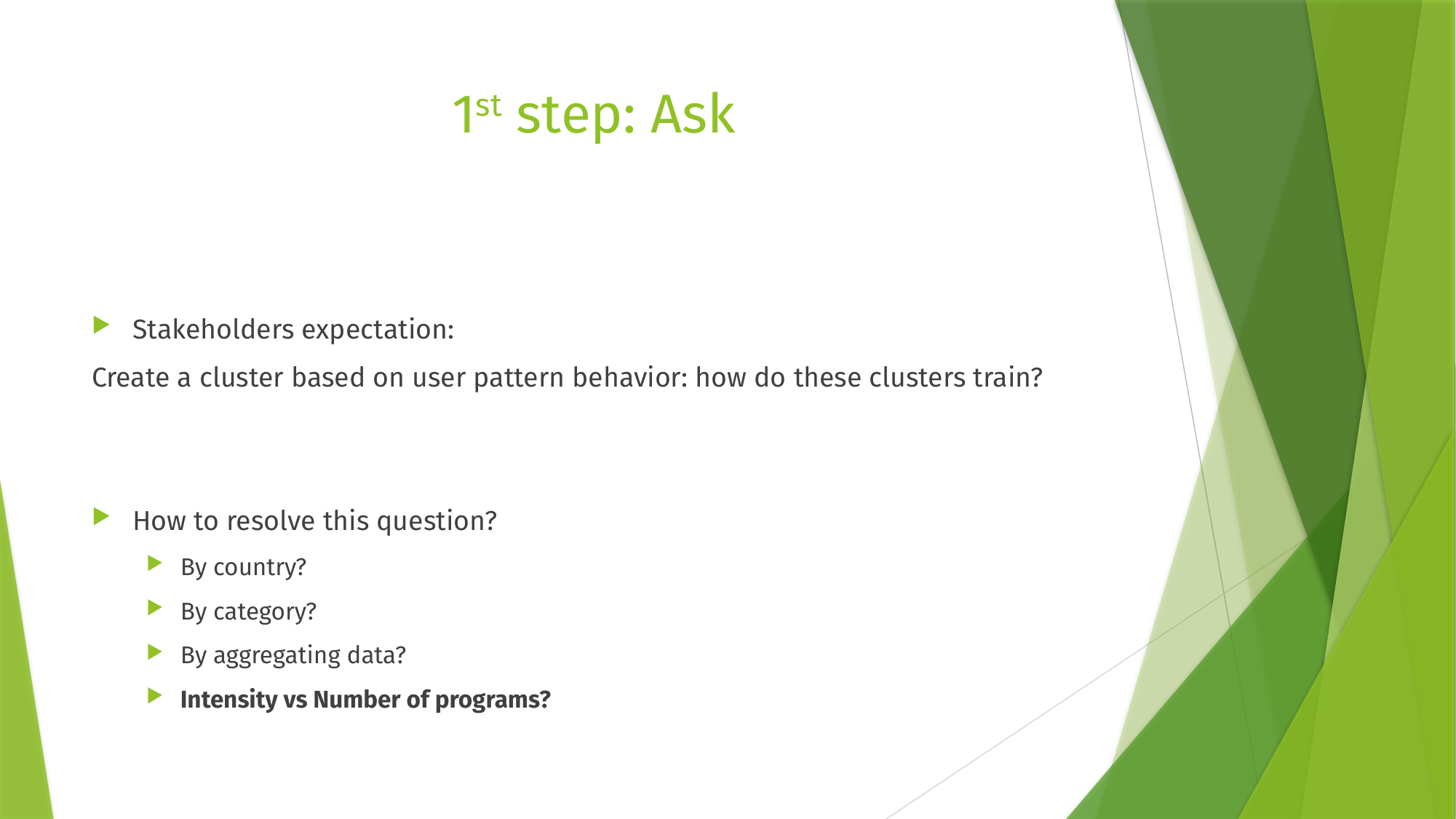

# 1st step: Ask

Stakeholders expectation:
Create a cluster based on user pattern behavior: how do these clusters train?

How to resolve this question?
By country?
By category?
By aggregating data?
Intensity vs Number of programs?